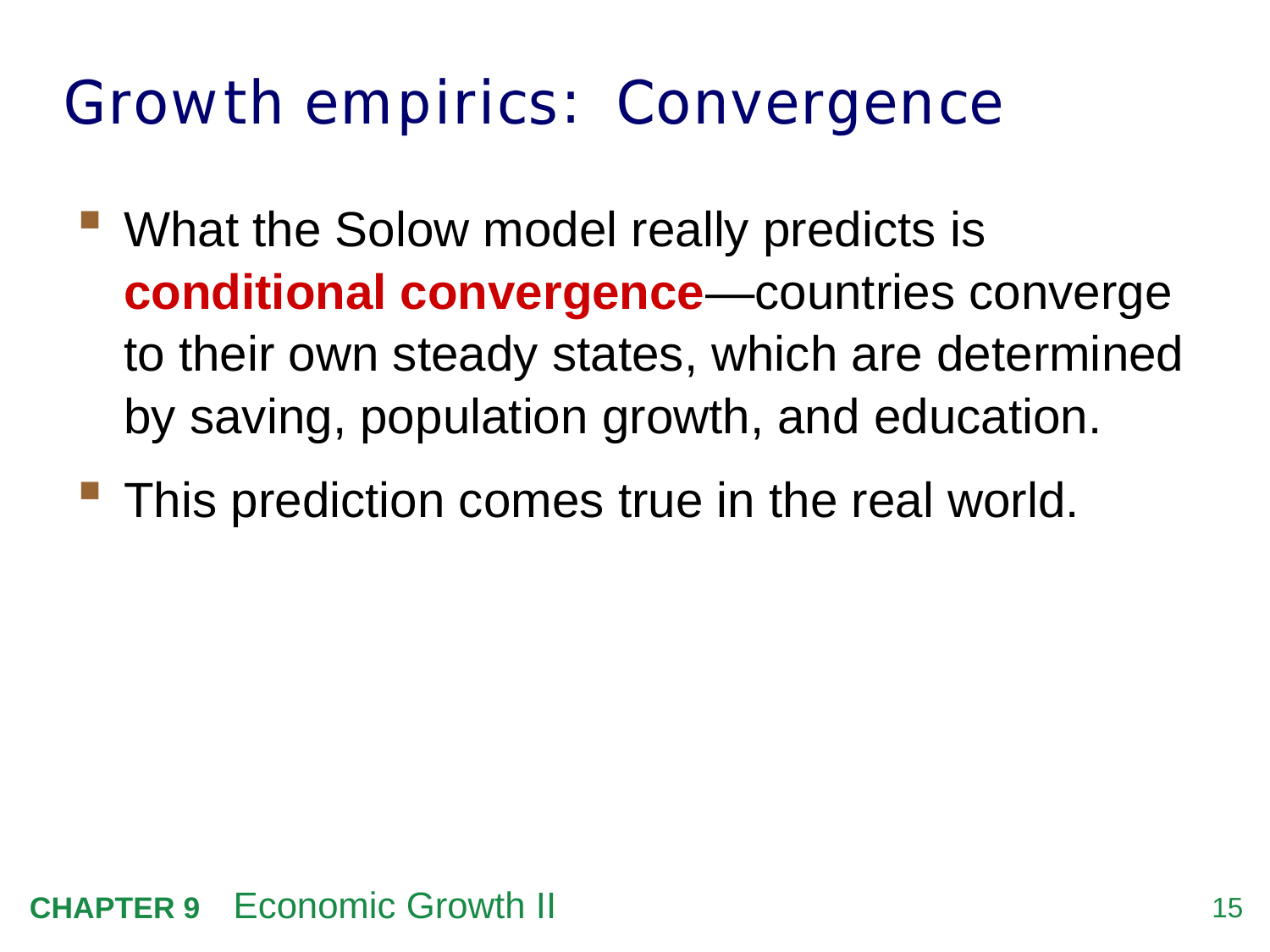

# Growth empirics:  Convergence
What the Solow model really predicts is
conditional convergence—countries converge
to their own steady states, which are determined by saving, population growth, and education.
This prediction comes true in the real world.